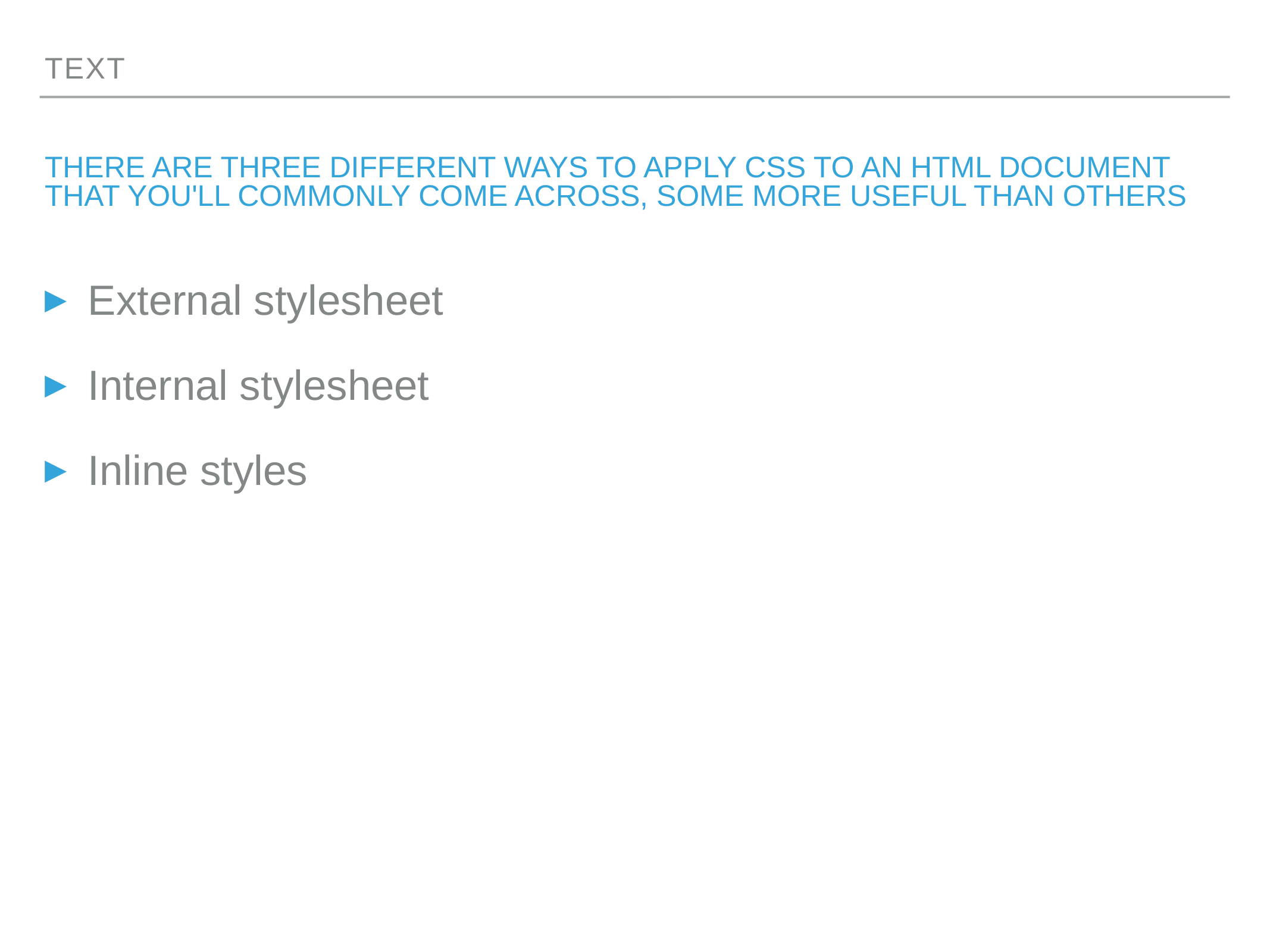

Text
# There are three different ways to apply CSS to an HTML document that you'll commonly come across, some more useful than others
External stylesheet
Internal stylesheet
Inline styles